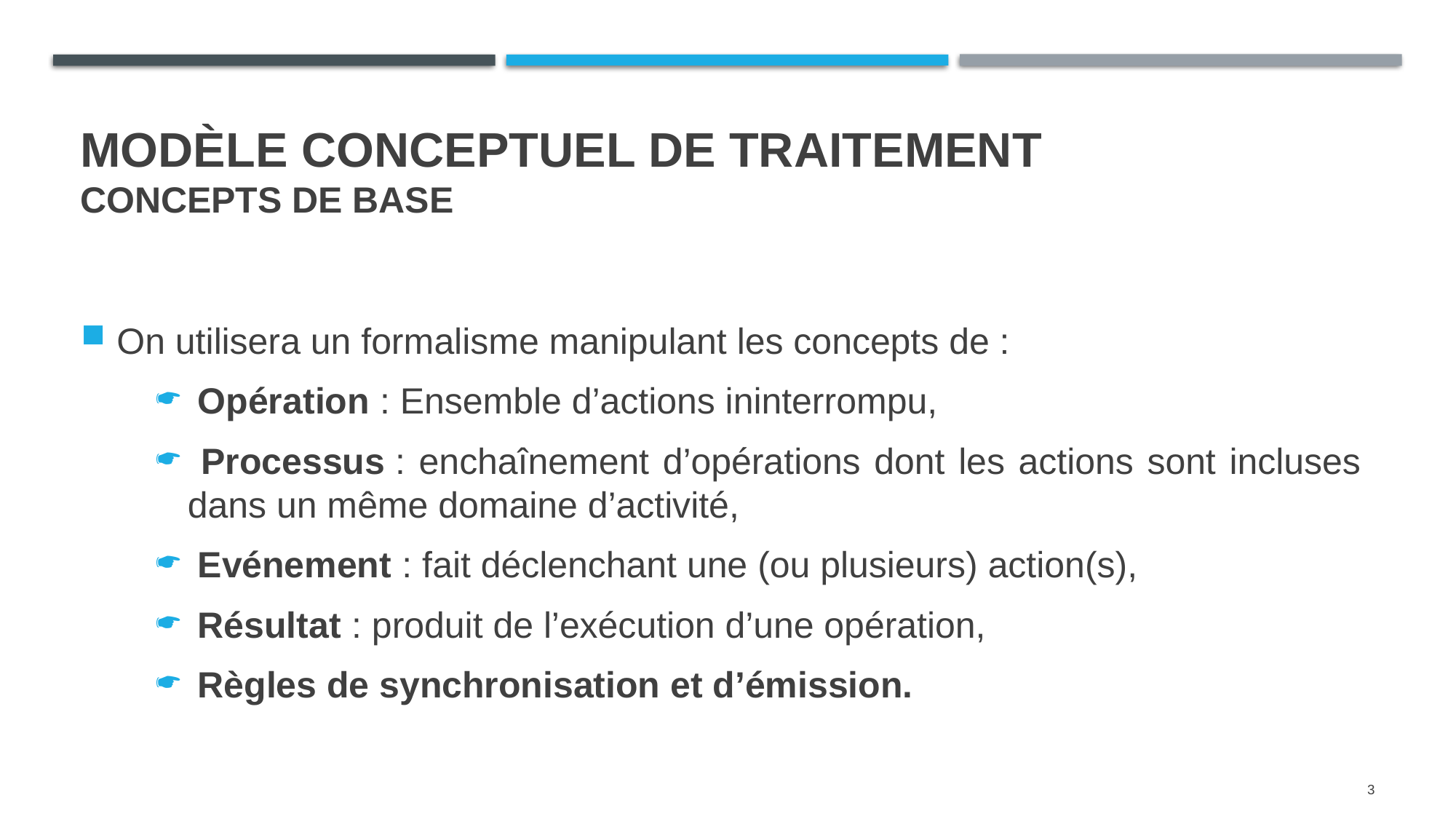

# Modèle conceptuel de traitement concepts de base
On utilisera un formalisme manipulant les concepts de :
 Opération : Ensemble d’actions ininterrompu,
 Processus : enchaînement d’opérations dont les actions sont incluses  dans un même domaine d’activité,
 Evénement : fait déclenchant une (ou plusieurs) action(s),
 Résultat : produit de l’exécution d’une opération,
 Règles de synchronisation et d’émission.

3